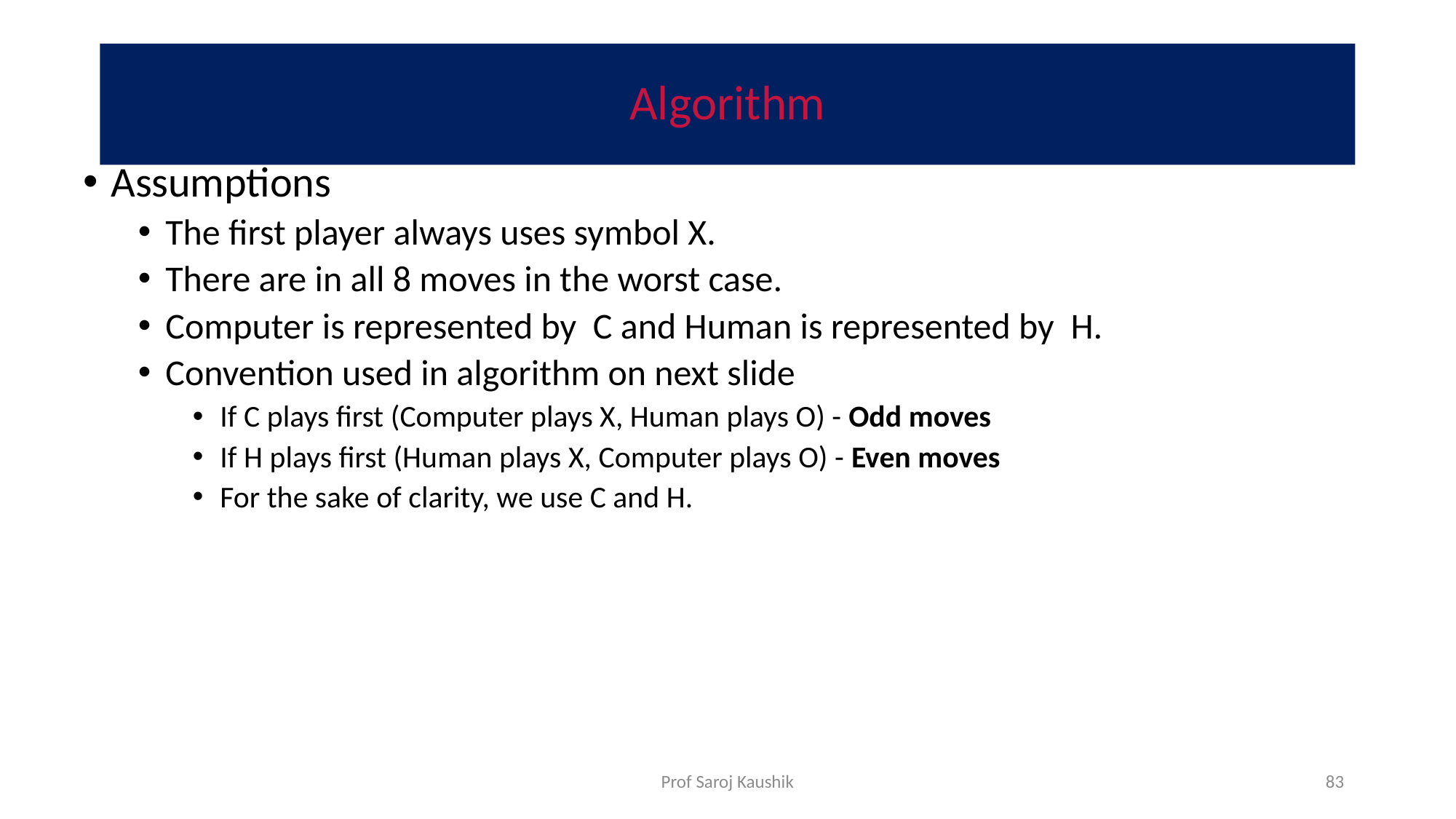

# Algorithm
Assumptions
The first player always uses symbol X.
There are in all 8 moves in the worst case.
Computer is represented by  C and Human is represented by  H.
Convention used in algorithm on next slide
If C plays first (Computer plays X, Human plays O) - Odd moves
If H plays first (Human plays X, Computer plays O) - Even moves
For the sake of clarity, we use C and H.
Prof Saroj Kaushik
83